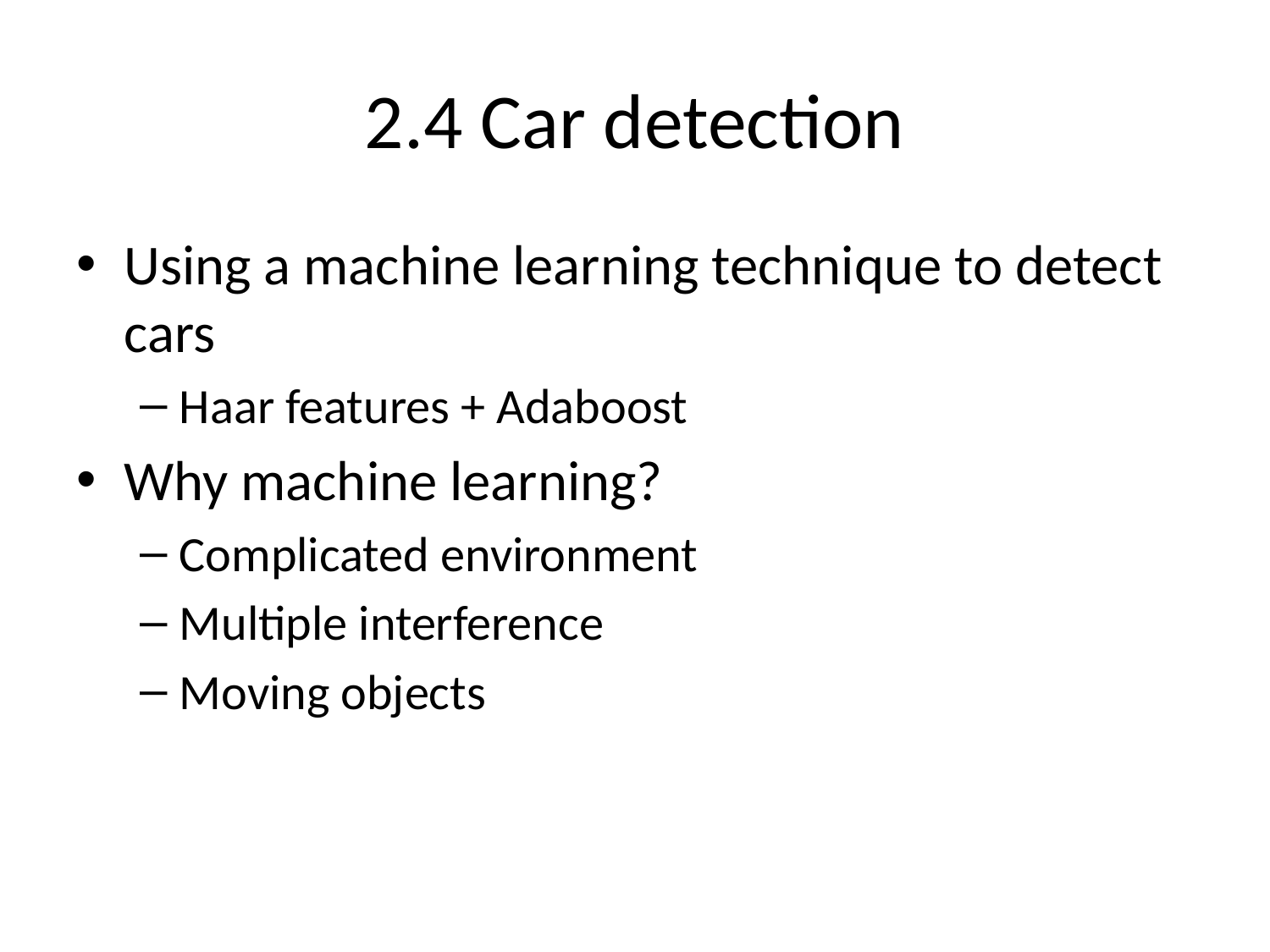

# 2.4 Car detection
Using a machine learning technique to detect cars
Haar features + Adaboost
Why machine learning?
Complicated environment
Multiple interference
Moving objects